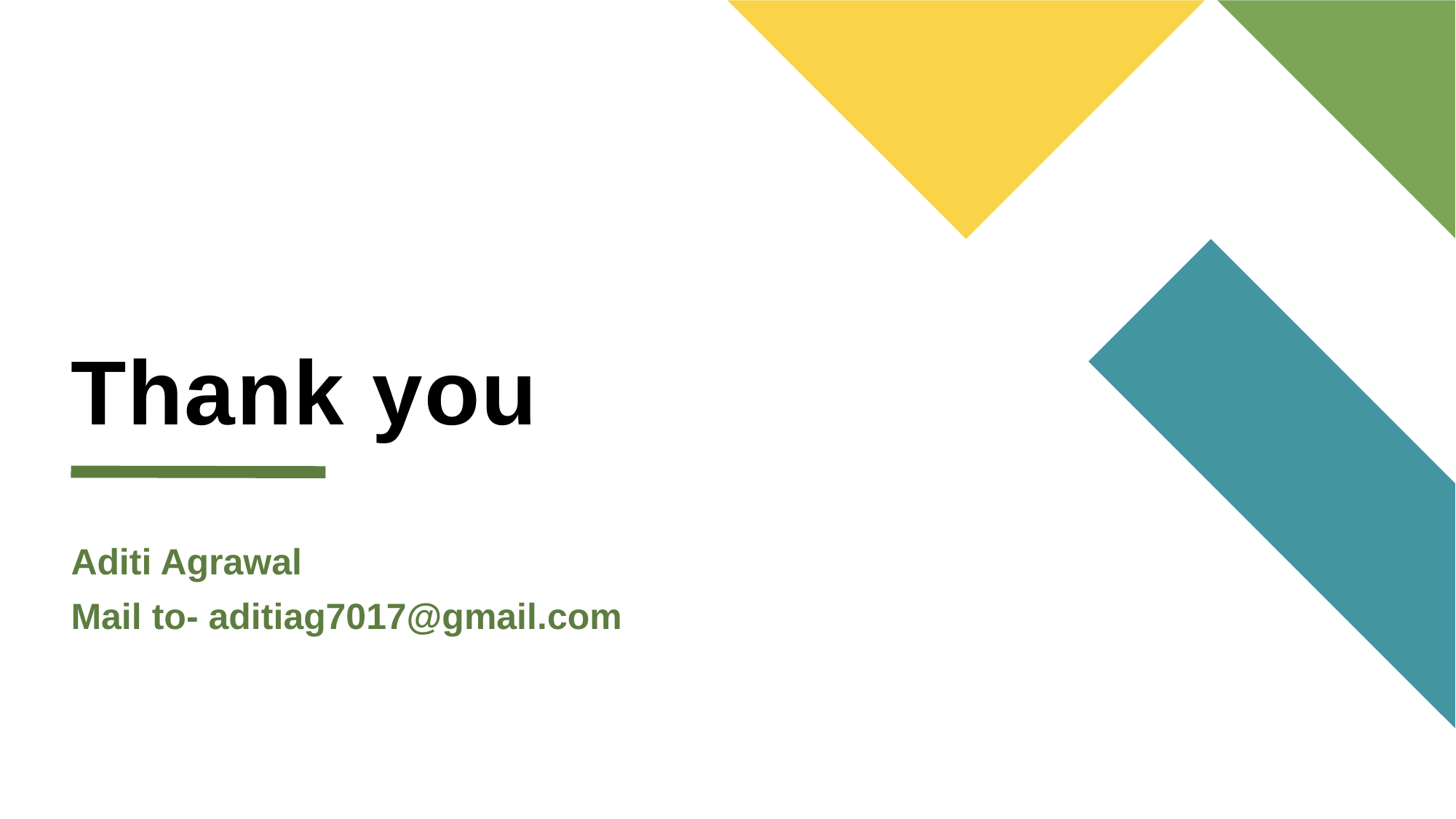

# Thank you
Aditi Agrawal
Mail to- aditiag7017@gmail.com